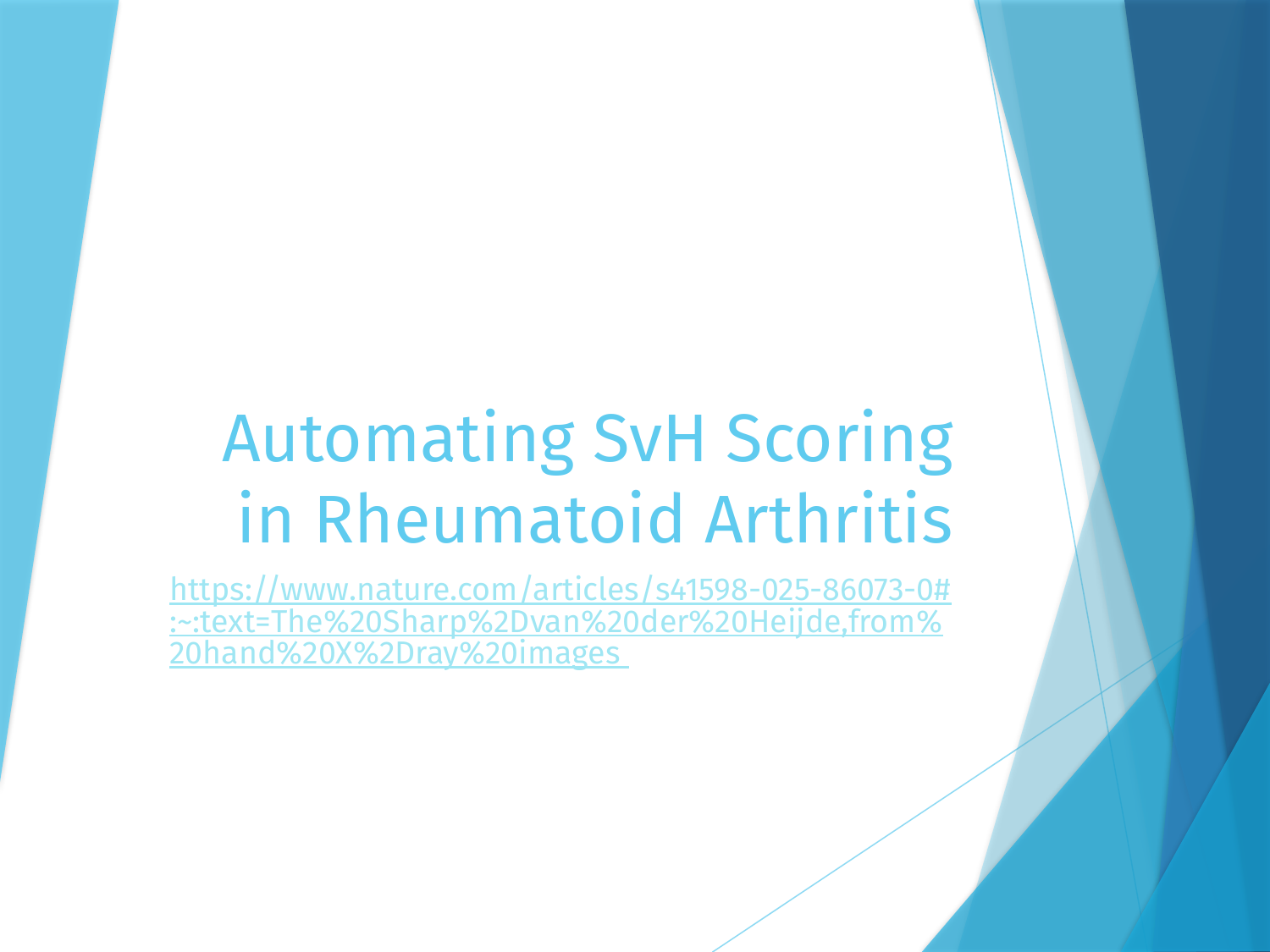

# Automating SvH Scoring in Rheumatoid Arthritis
https://www.nature.com/articles/s41598-025-86073-0#:~:text=The%20Sharp%2Dvan%20der%20Heijde,from%20hand%20X%2Dray%20images